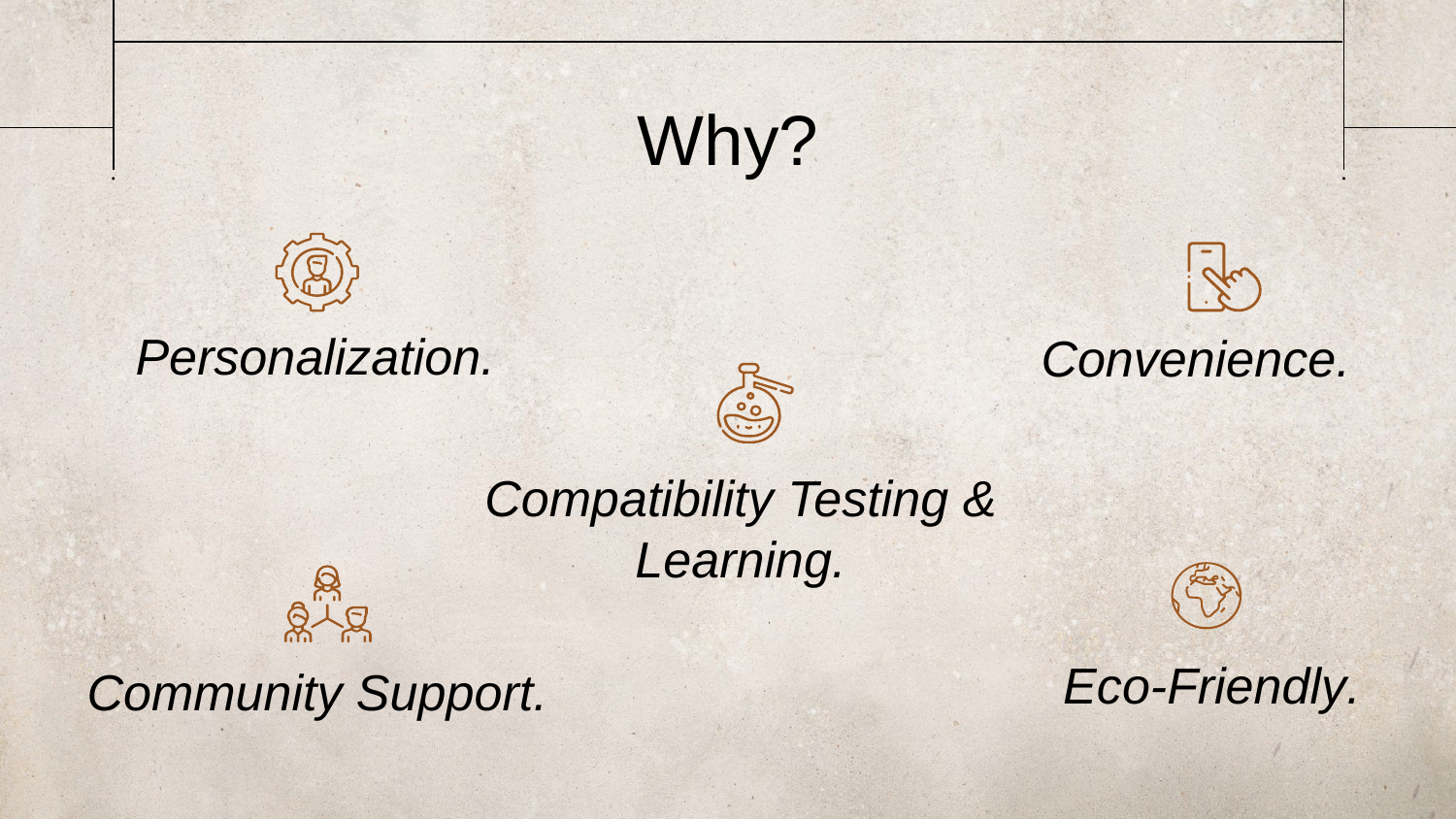

# Why?

Personalization.
Convenience.

Compatibility Testing & Learning.

Eco-Friendly.
Community Support.